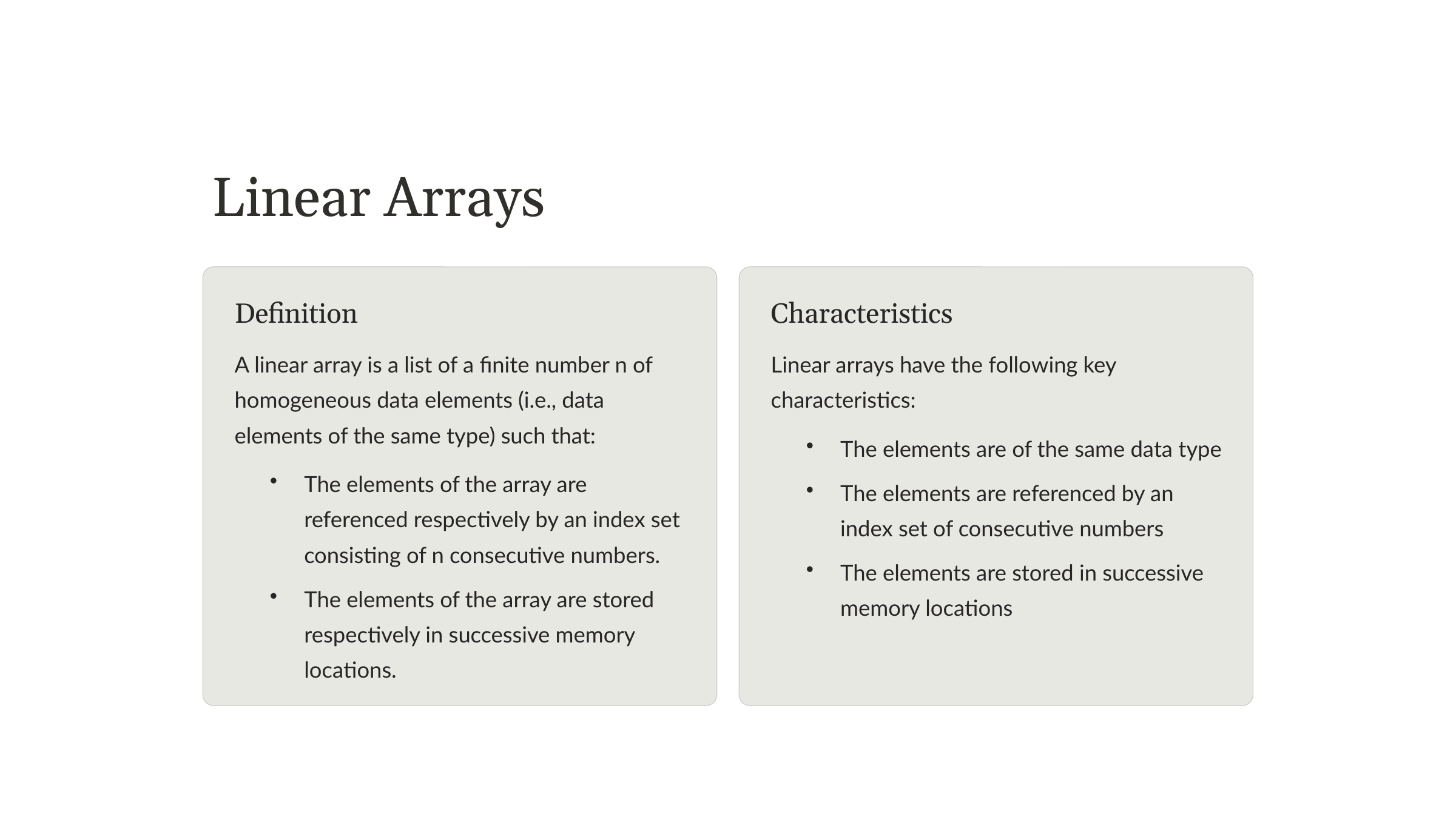

Linear Arrays

Definition
Characteristics
A linear array is a list of a finite number n of homogeneous data elements (i.e., data elements of the same type) such that:
Linear arrays have the following key characteristics:
The elements are of the same data type
The elements of the array are referenced respectively by an index set consisting of n consecutive numbers.
The elements are referenced by an index set of consecutive numbers
The elements are stored in successive memory locations
The elements of the array are stored respectively in successive memory locations.